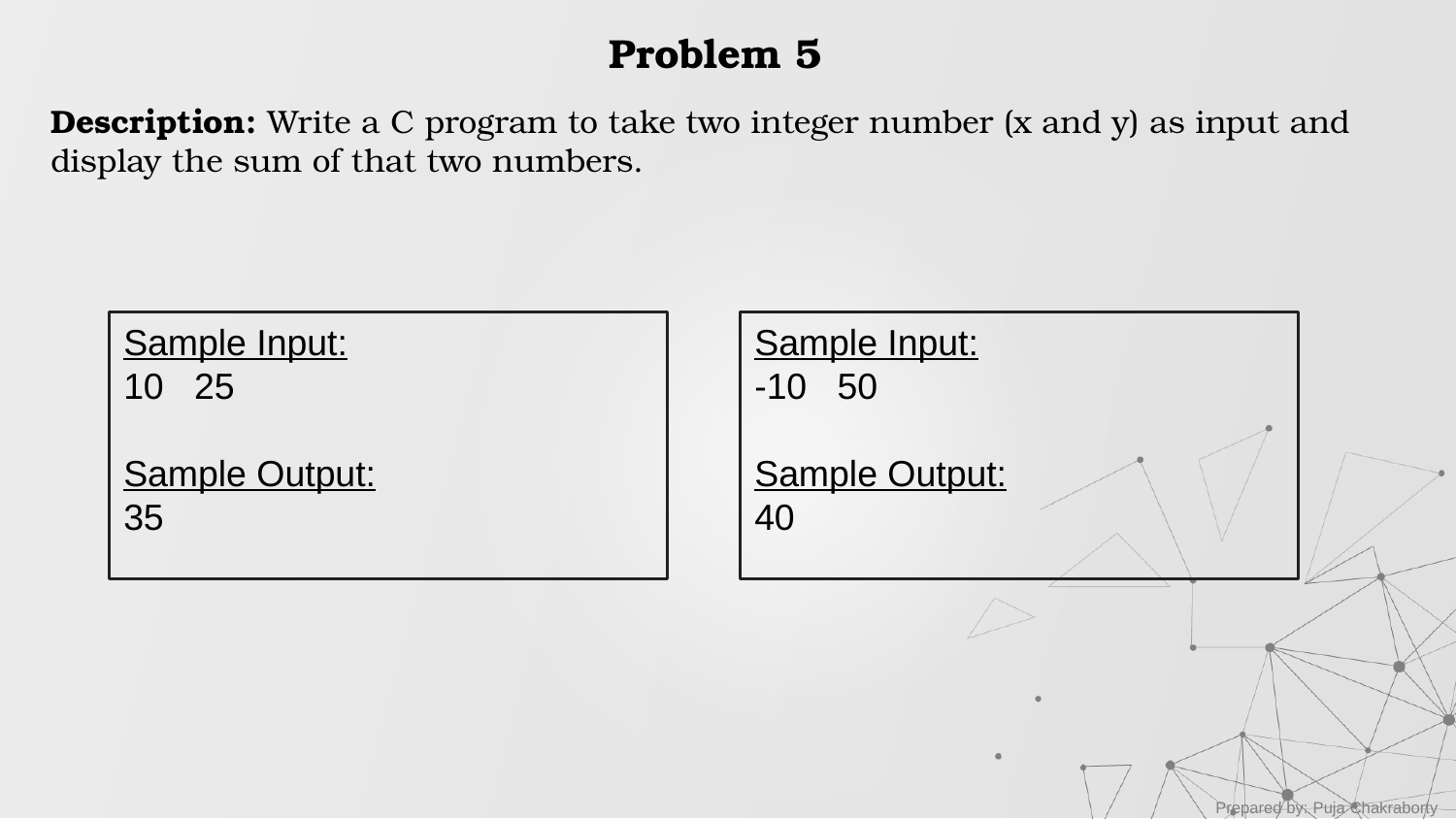

Problem 5
Description: Write a C program to take two integer number (x and y) as input and display the sum of that two numbers.
Sample Input:
10   25

Sample Output:
35

Sample Input:
-10   50

Sample Output:
40

Prepared by: Puja Chakraborty